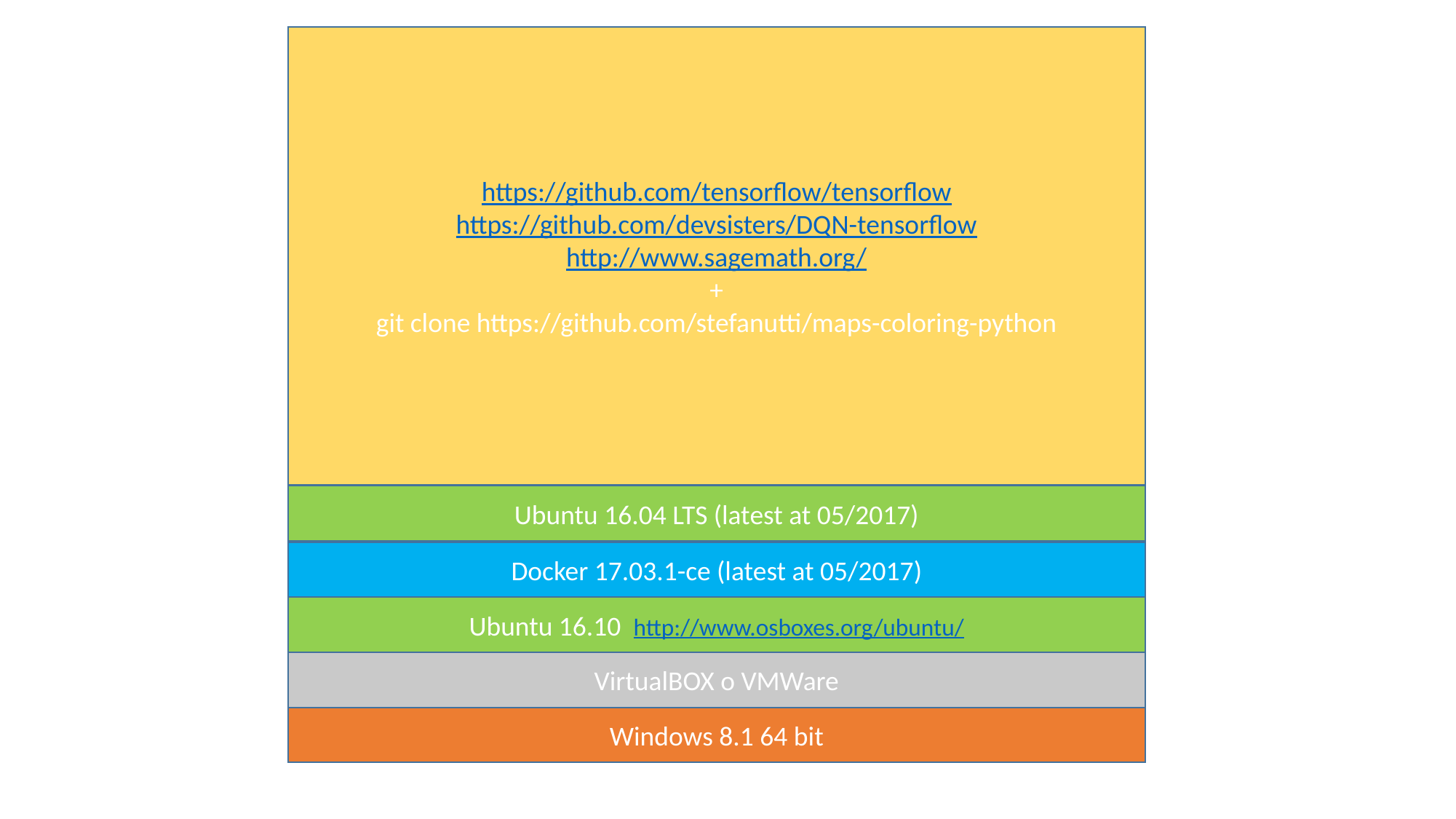

https://github.com/tensorflow/tensorflow
https://github.com/devsisters/DQN-tensorflow
http://www.sagemath.org/
+
git clone https://github.com/stefanutti/maps-coloring-python
Ubuntu 16.04 LTS (latest at 05/2017)
Docker 17.03.1-ce (latest at 05/2017)
Ubuntu 16.10  http://www.osboxes.org/ubuntu/
VirtualBOX o VMWare
Windows 8.1 64 bit